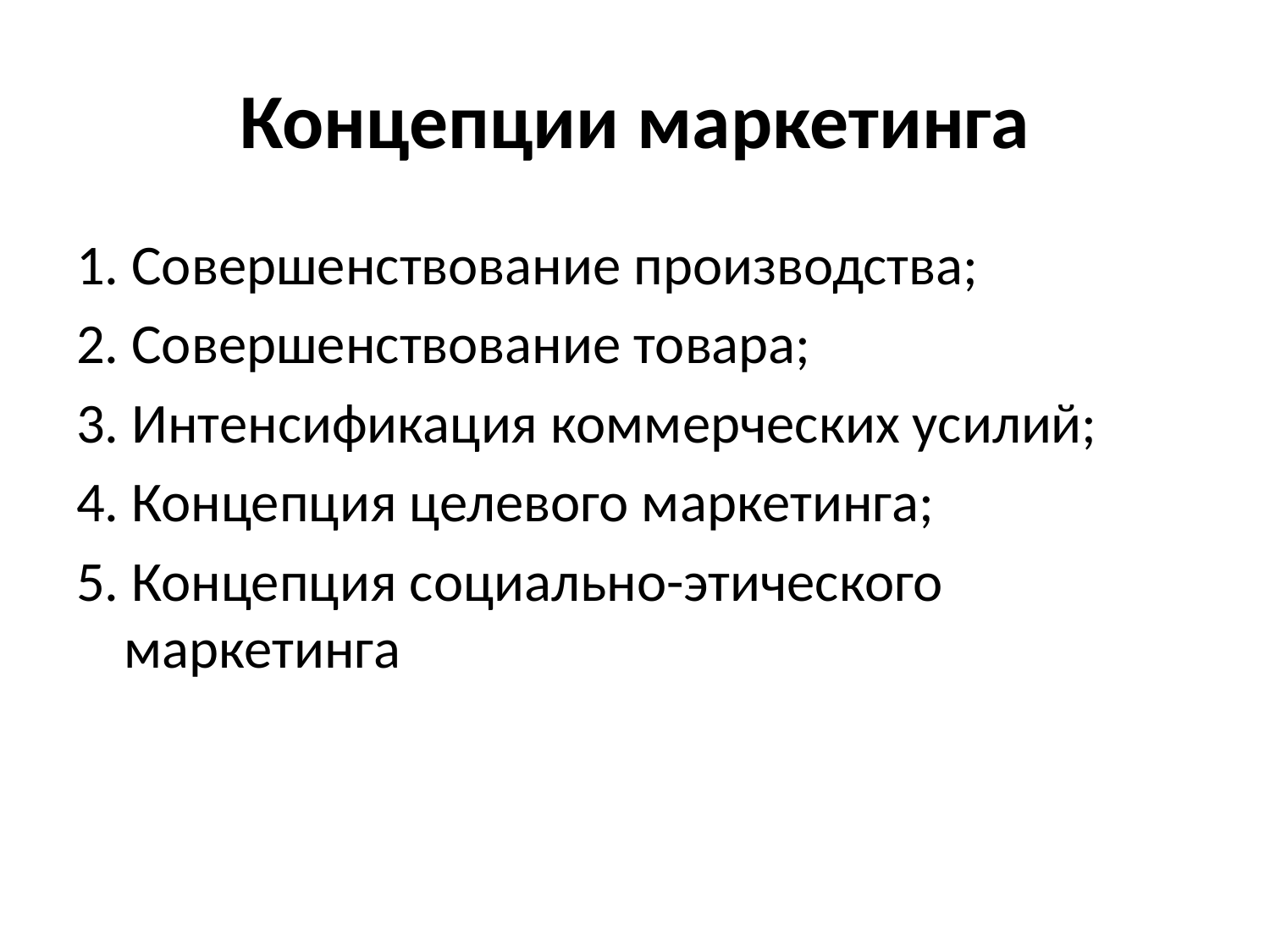

# Концепции маркетинга
1. Совершенствование производства;
2. Совершенствование товара;
3. Интенсификация коммерческих усилий;
4. Концепция целевого маркетинга;
5. Концепция социально-этического маркетинга